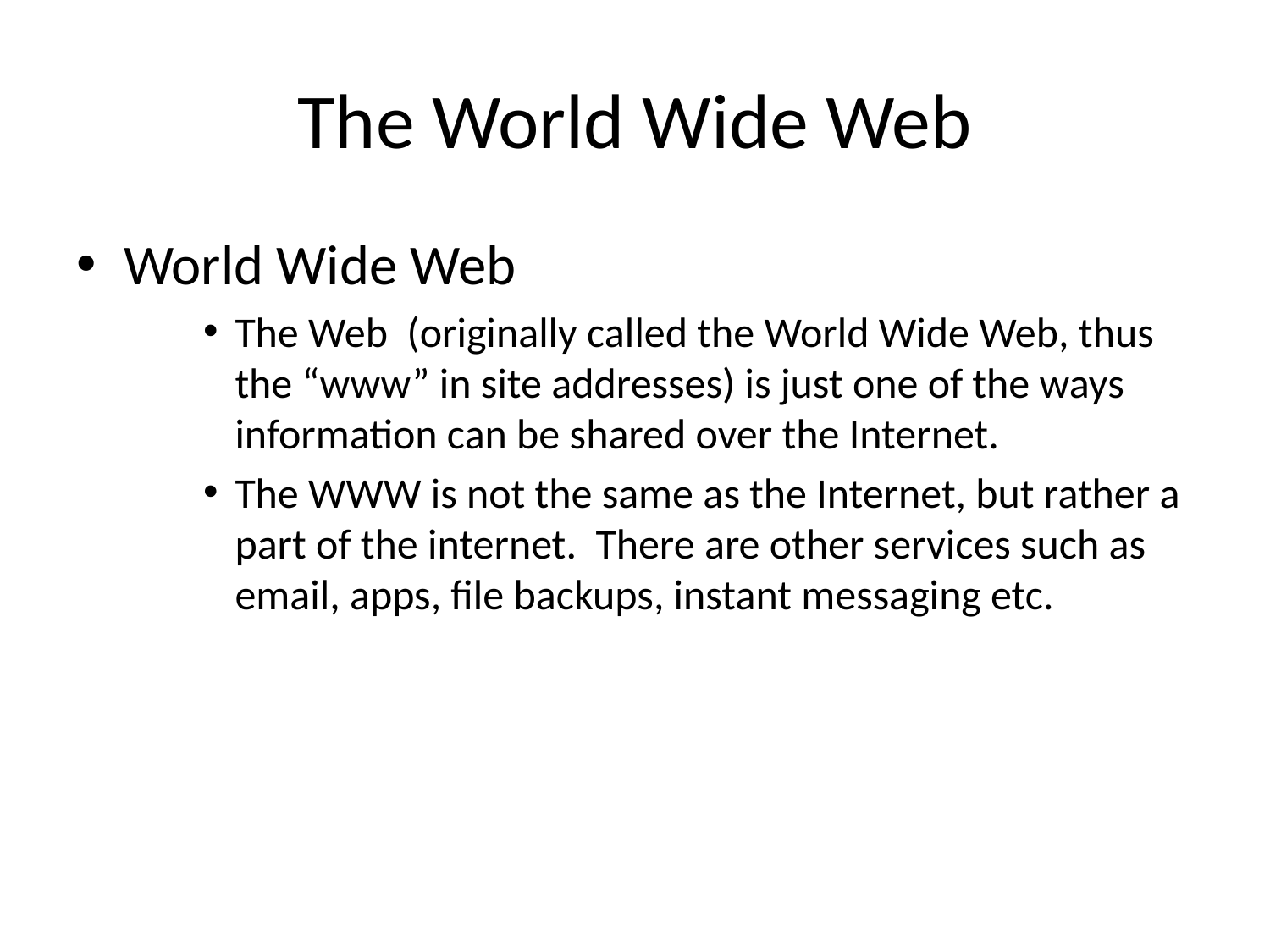

# The World Wide Web
World Wide Web
The Web  (originally called the World Wide Web, thus the “www” in site addresses) is just one of the ways information can be shared over the Internet.
The WWW is not the same as the Internet, but rather a part of the internet.  There are other services such as email, apps, file backups, instant messaging etc.